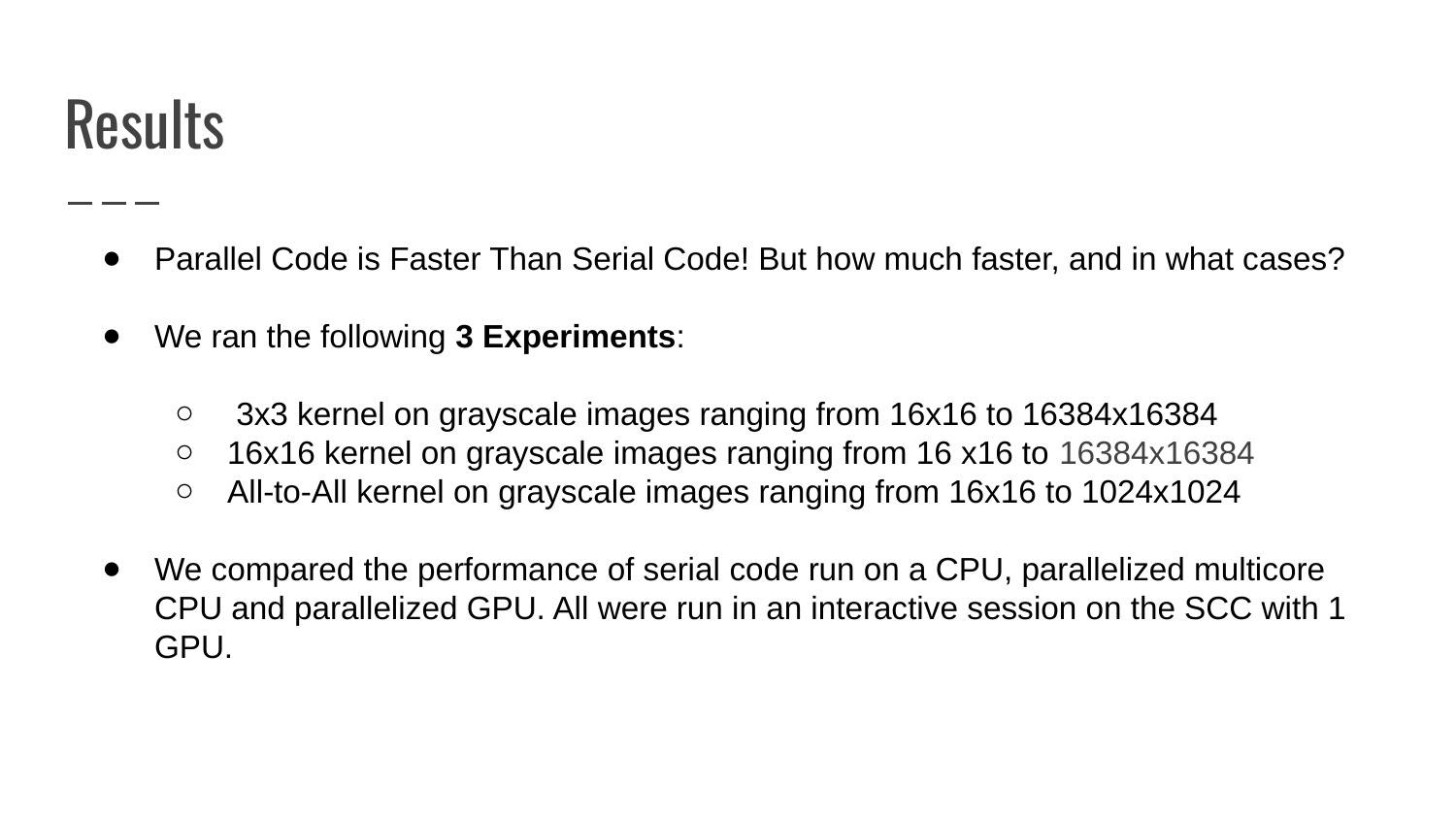

# Results
Parallel Code is Faster Than Serial Code! But how much faster, and in what cases?

We ran the following 3 Experiments:

 3x3 kernel on grayscale images ranging from 16x16 to 16384x16384
16x16 kernel on grayscale images ranging from 16 x16 to 16384x16384
All-to-All kernel on grayscale images ranging from 16x16 to 1024x1024

We compared the performance of serial code run on a CPU, parallelized multicore CPU and parallelized GPU. All were run in an interactive session on the SCC with 1 GPU.